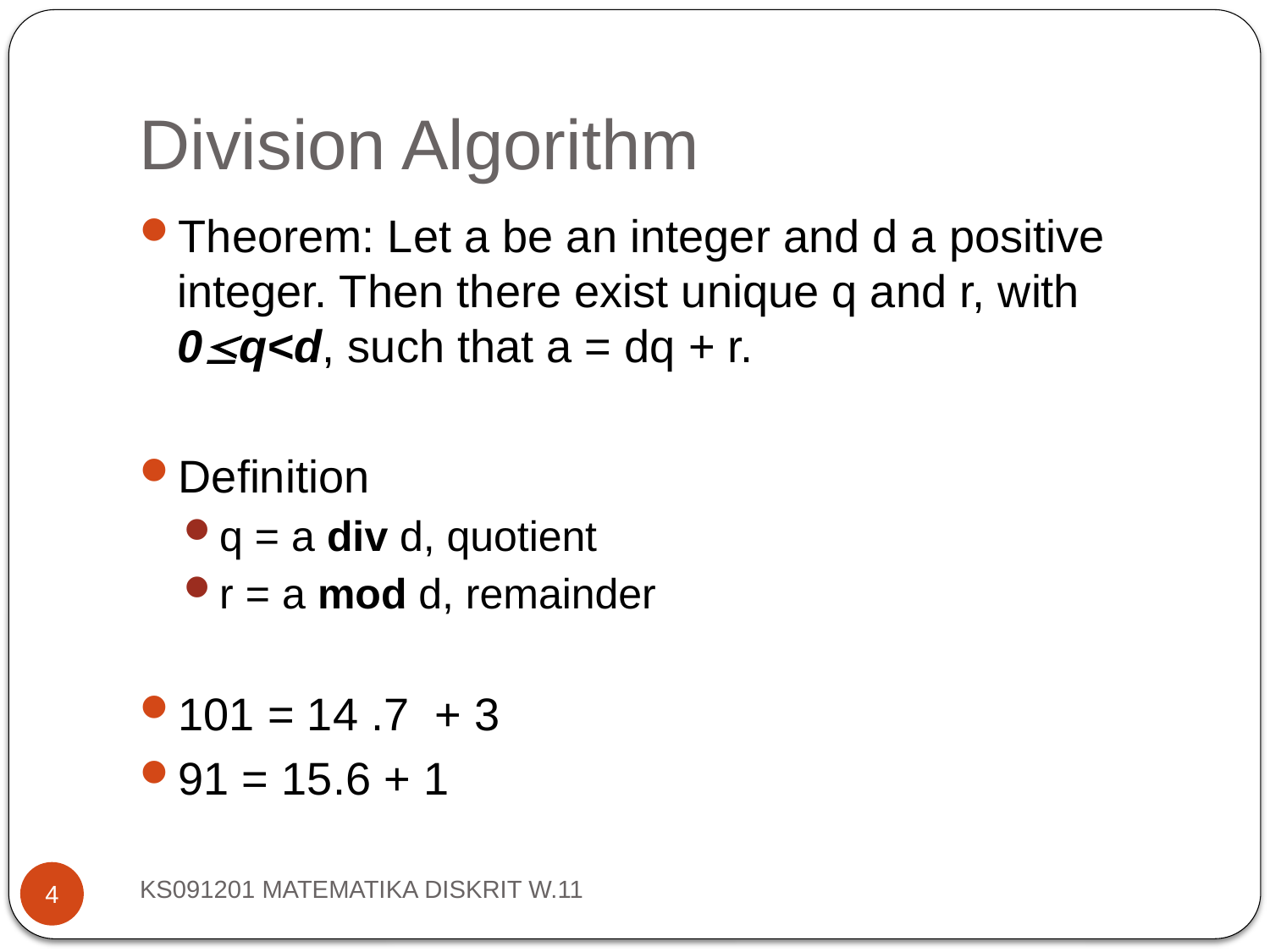

Division Algorithm
Theorem: Let a be an integer and d a positive integer. Then there exist unique q and r, with 0≤q<d, such that a = dq + r.

Definition
q = a div d, quotient
r = a mod d, remainder

101 = 14 .7  + 3
91 = 15.6 + 1
KS091201 MATEMATIKA DISKRIT W.11
4